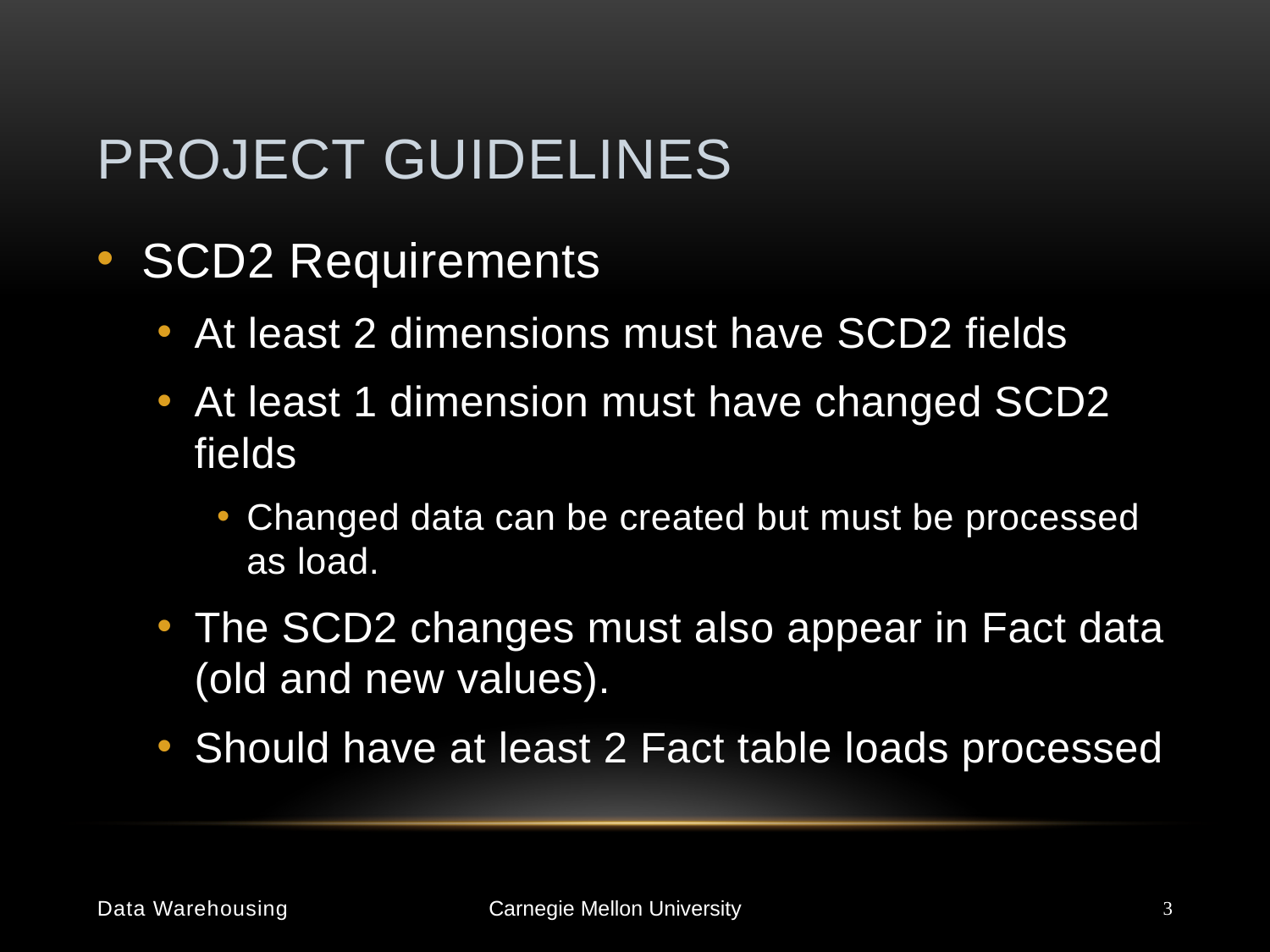

# Project Guidelines
SCD2 Requirements
At least 2 dimensions must have SCD2 fields
At least 1 dimension must have changed SCD2 fields
Changed data can be created but must be processed as load.
The SCD2 changes must also appear in Fact data (old and new values).
Should have at least 2 Fact table loads processed

Data Warehousing
3